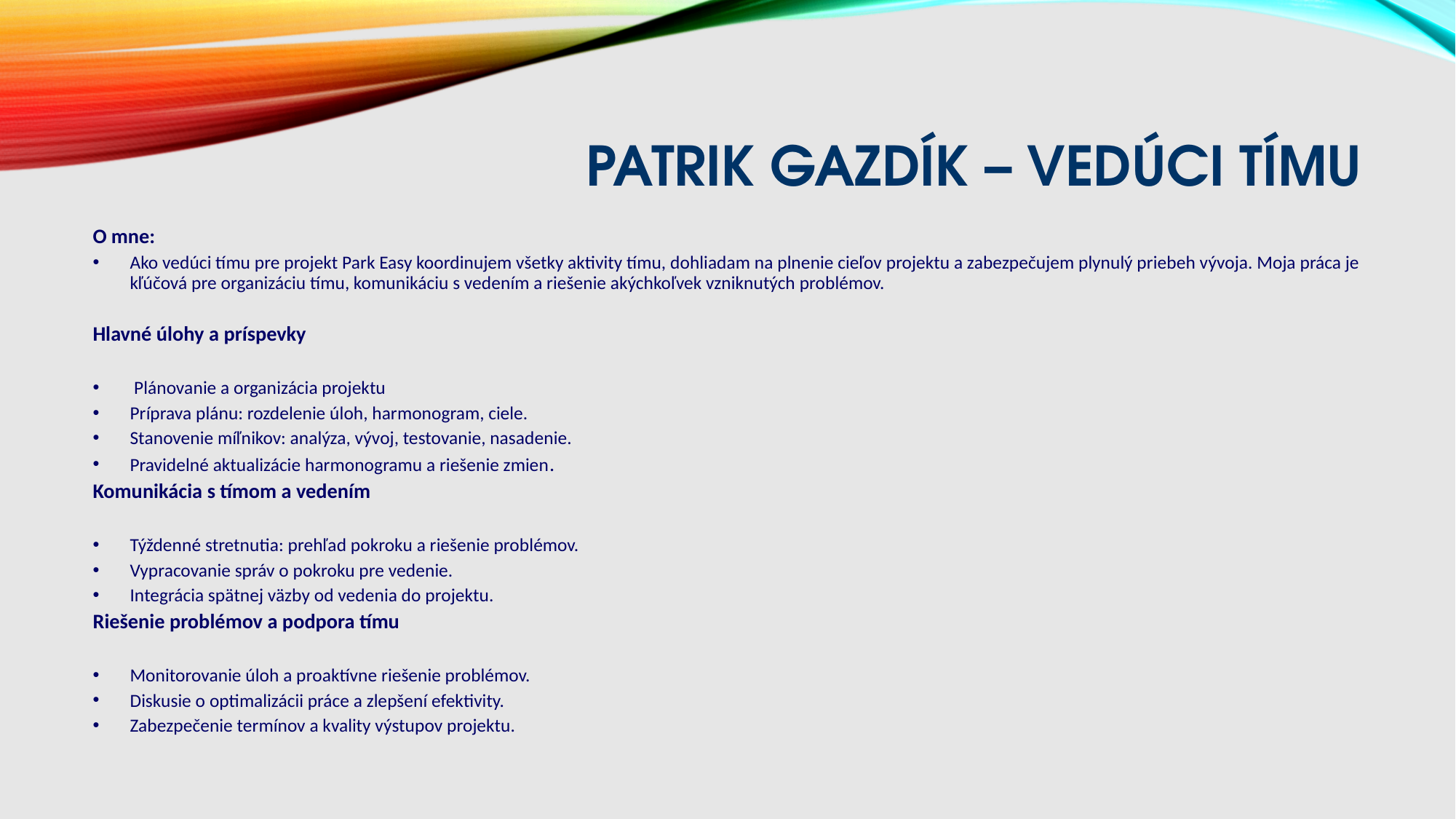

# Patrik Gazdík – Vedúci tímu
O mne:
Ako vedúci tímu pre projekt Park Easy koordinujem všetky aktivity tímu, dohliadam na plnenie cieľov projektu a zabezpečujem plynulý priebeh vývoja. Moja práca je kľúčová pre organizáciu tímu, komunikáciu s vedením a riešenie akýchkoľvek vzniknutých problémov.

Hlavné úlohy a príspevky

 Plánovanie a organizácia projektu
Príprava plánu: rozdelenie úloh, harmonogram, ciele.
Stanovenie míľnikov: analýza, vývoj, testovanie, nasadenie.
Pravidelné aktualizácie harmonogramu a riešenie zmien.
Komunikácia s tímom a vedením

Týždenné stretnutia: prehľad pokroku a riešenie problémov.
Vypracovanie správ o pokroku pre vedenie.
Integrácia spätnej väzby od vedenia do projektu.
Riešenie problémov a podpora tímu

Monitorovanie úloh a proaktívne riešenie problémov.
Diskusie o optimalizácii práce a zlepšení efektivity.
Zabezpečenie termínov a kvality výstupov projektu.